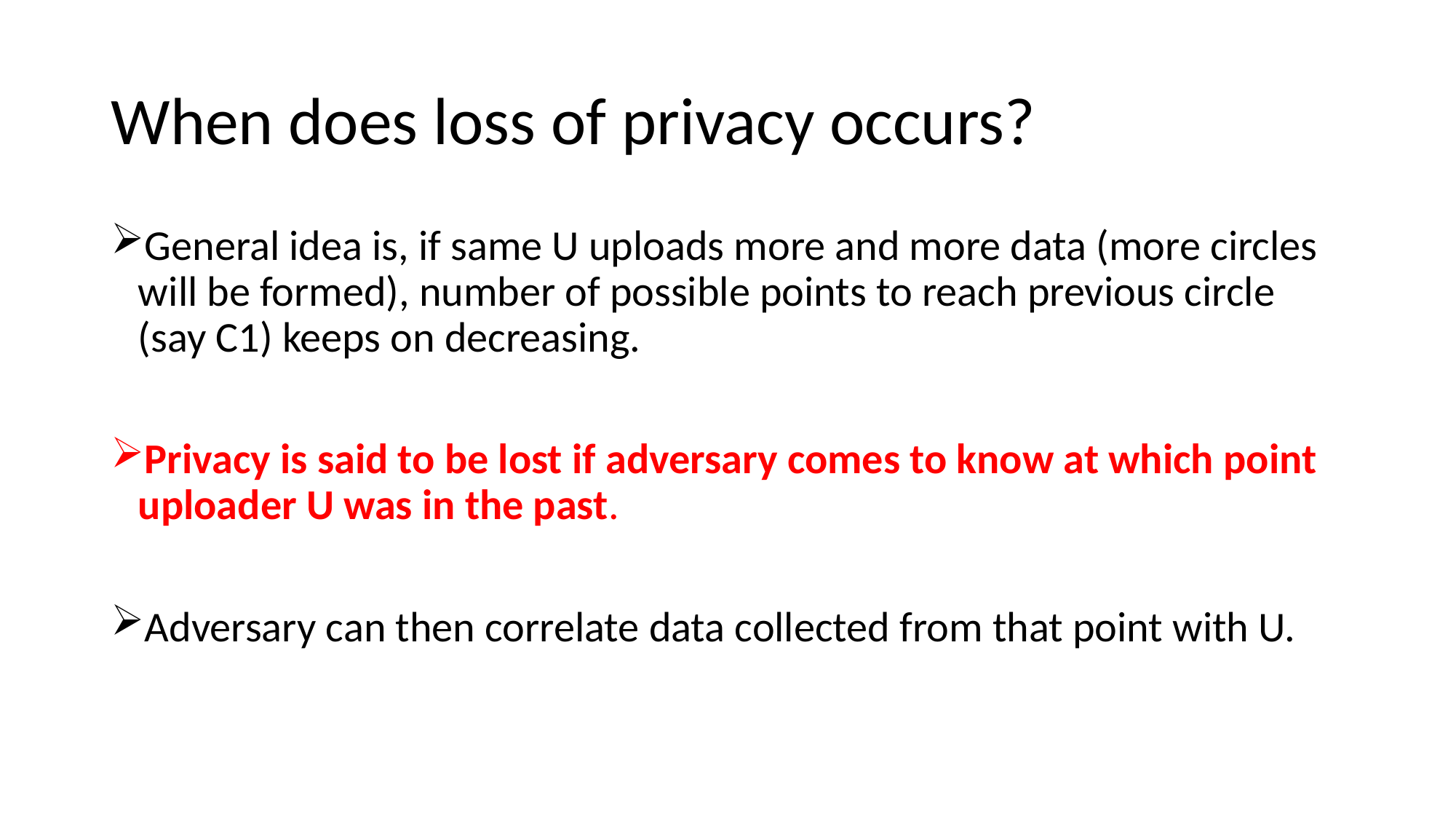

# When does loss of privacy occurs?
General idea is, if same U uploads more and more data (more circles will be formed), number of possible points to reach previous circle (say C1) keeps on decreasing.

Privacy is said to be lost if adversary comes to know at which point uploader U was in the past.

Adversary can then correlate data collected from that point with U.